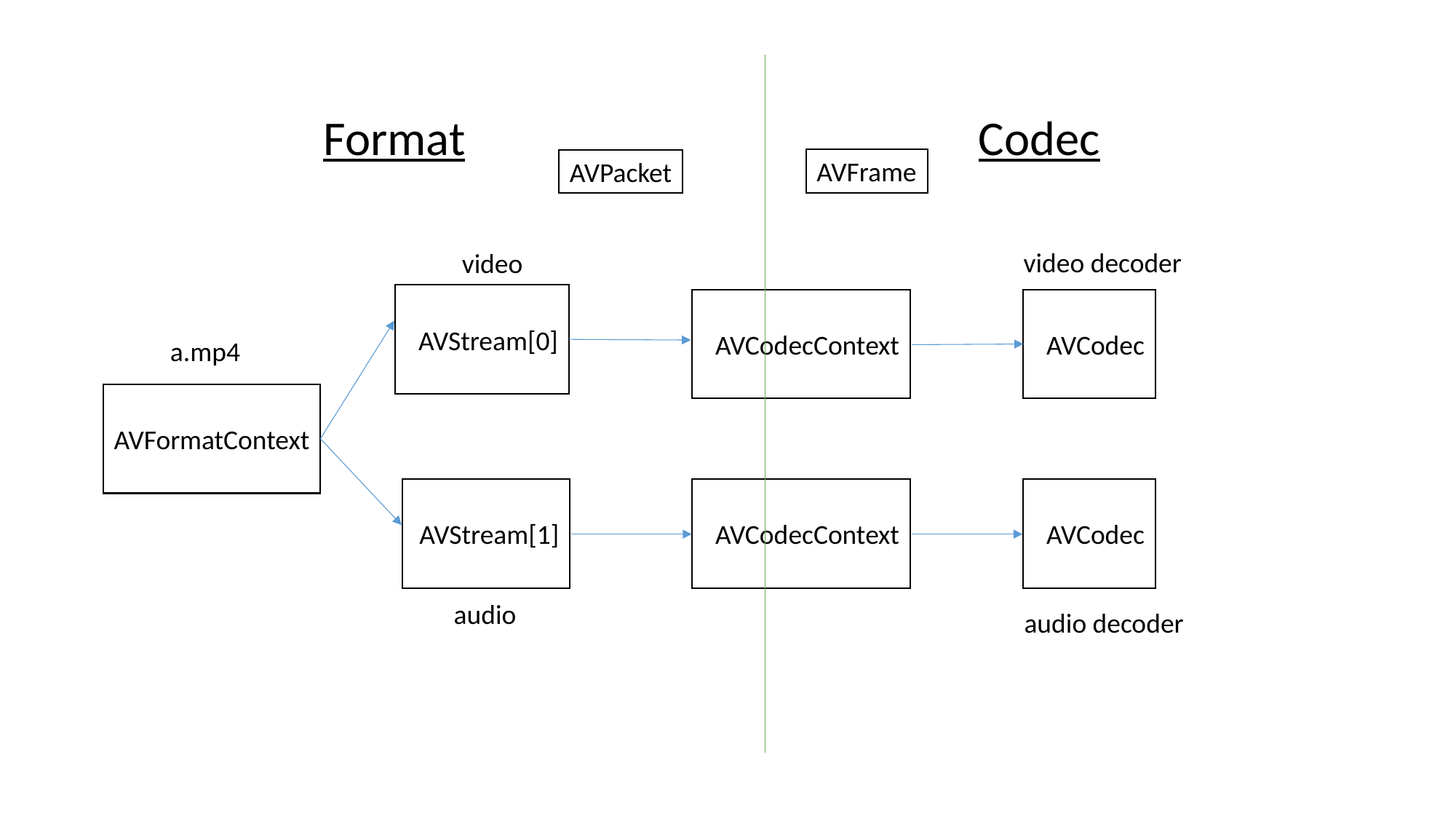

Format
Codec
AVFrame
AVPacket
 video decoder
 video

  AVStream[0]

  AVCodecContext

  AVCodec

a.mp4

AVFormatContext

 AVStream[1]

  AVCodecContext

  AVCodec

audio
audio decoder